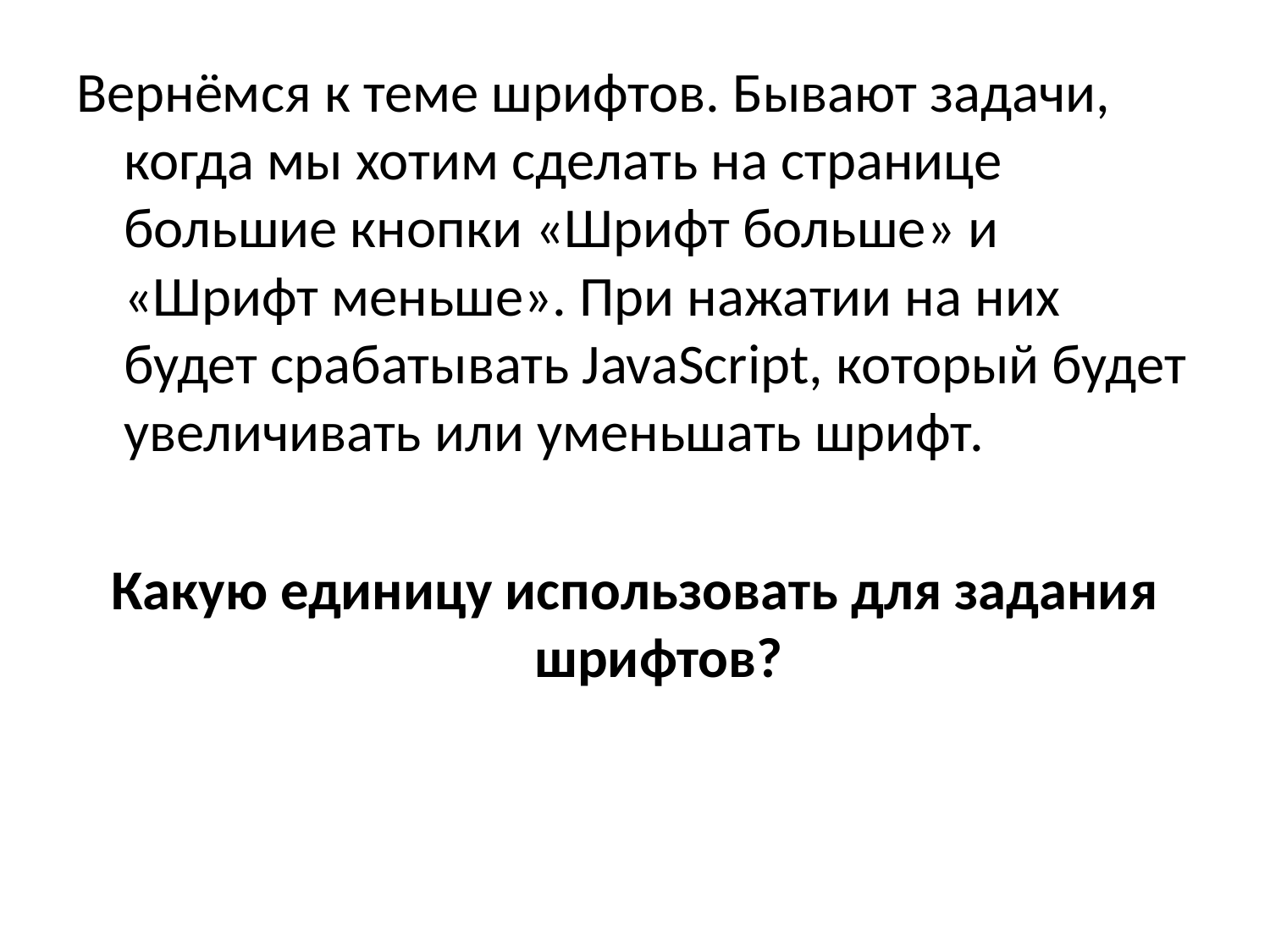

Вернёмся к теме шрифтов. Бывают задачи, когда мы хотим сделать на странице большие кнопки «Шрифт больше» и «Шрифт меньше». При нажатии на них будет срабатывать JavaScript, который будет увеличивать или уменьшать шрифт.

Какую единицу использовать для задания шрифтов?